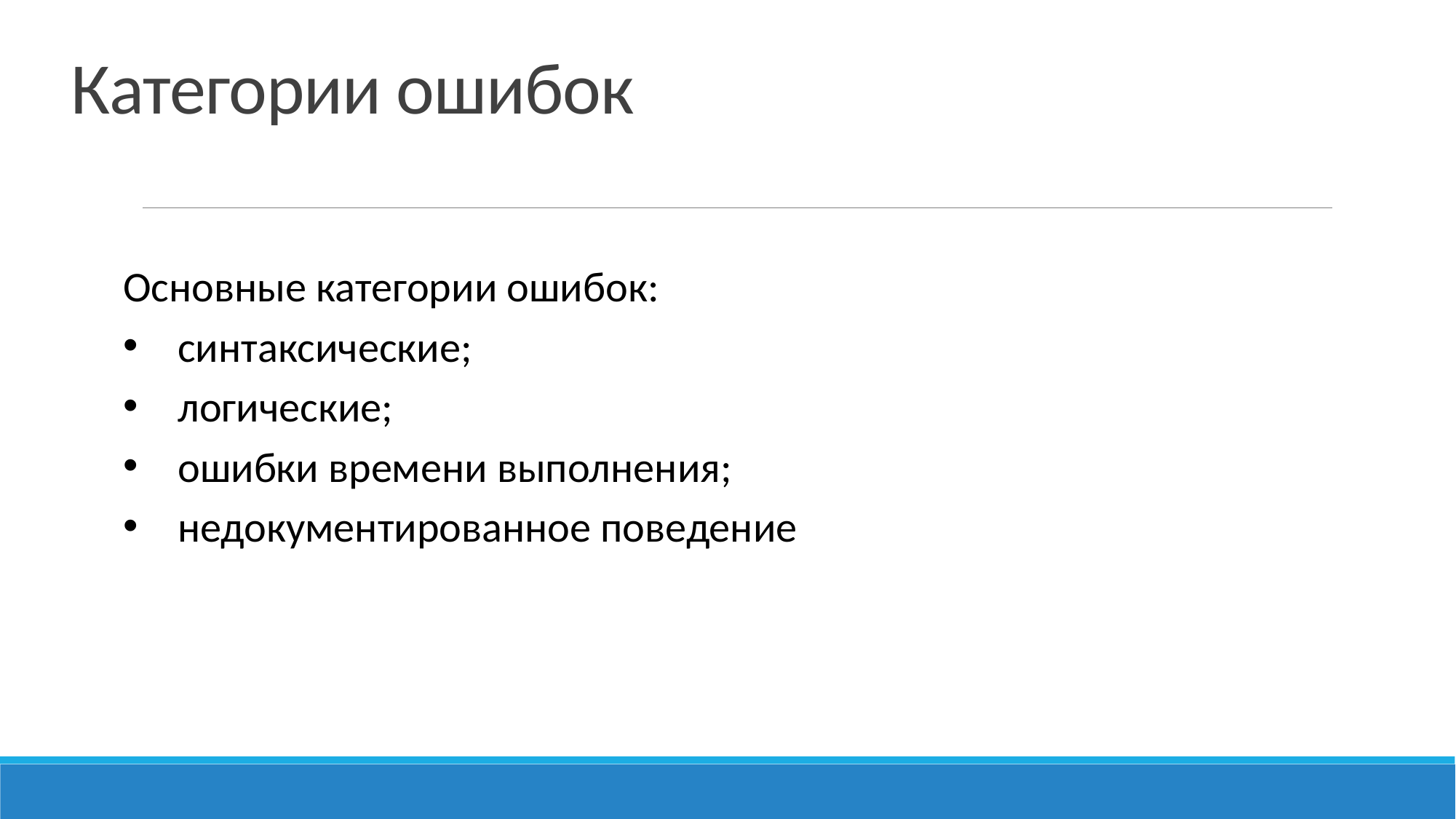

# Категории ошибок
Основные категории ошибок:
синтаксические;
логические;
ошибки времени выполнения;
недокументированное поведение